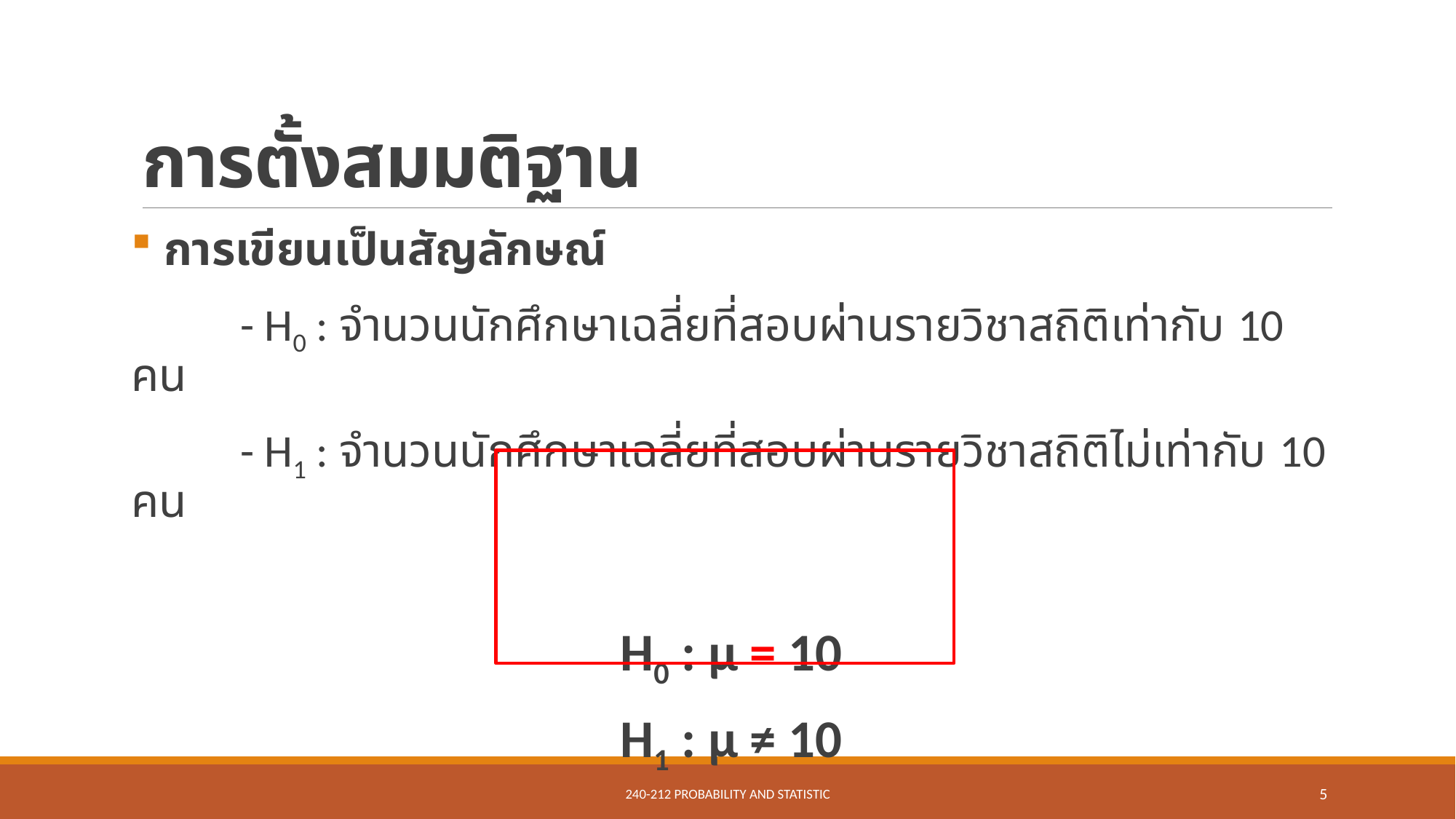

# การตั้งสมมติฐาน
 การเขียนเป็นสัญลักษณ์
	- H0 : จำนวนนักศึกษาเฉลี่ยที่สอบผ่านรายวิชาสถิติเท่ากับ 10 คน
	- H1 : จำนวนนักศึกษาเฉลี่ยที่สอบผ่านรายวิชาสถิติไม่เท่ากับ 10 คน

H0 : µ = 10
H1 : µ ≠ 10

240-212 Probability and Statistic
5